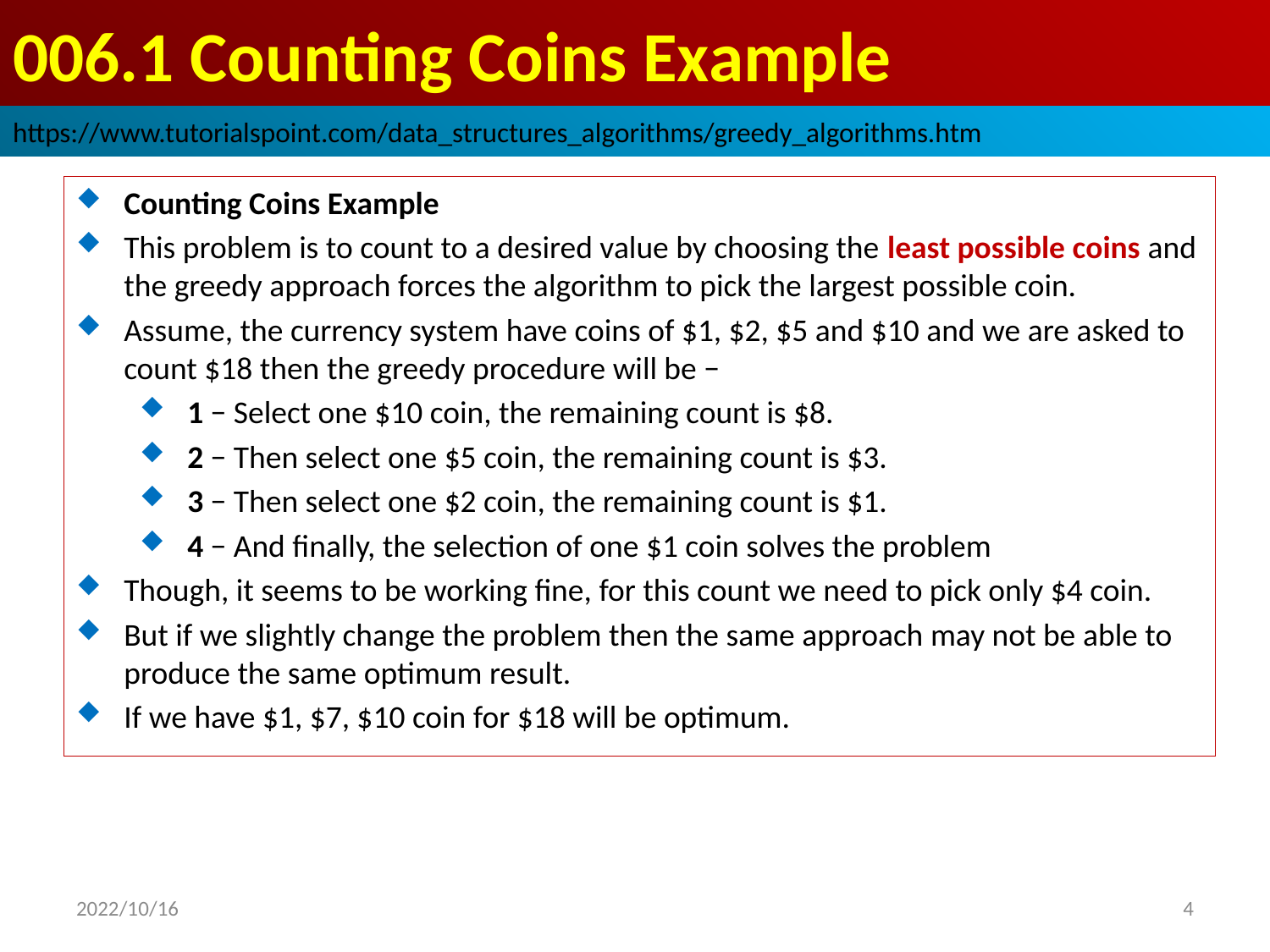

# 006.1 Counting Coins Example
https://www.tutorialspoint.com/data_structures_algorithms/greedy_algorithms.htm
Counting Coins Example
This problem is to count to a desired value by choosing the least possible coins and the greedy approach forces the algorithm to pick the largest possible coin.
Assume, the currency system have coins of $1, $2, $5 and $10 and we are asked to count $18 then the greedy procedure will be −
1 − Select one $10 coin, the remaining count is $8.
2 − Then select one $5 coin, the remaining count is $3.
3 − Then select one $2 coin, the remaining count is $1.
4 − And finally, the selection of one $1 coin solves the problem
Though, it seems to be working fine, for this count we need to pick only $4 coin.
But if we slightly change the problem then the same approach may not be able to produce the same optimum result.
If we have $1, $7, $10 coin for $18 will be optimum.
2022/10/16
4